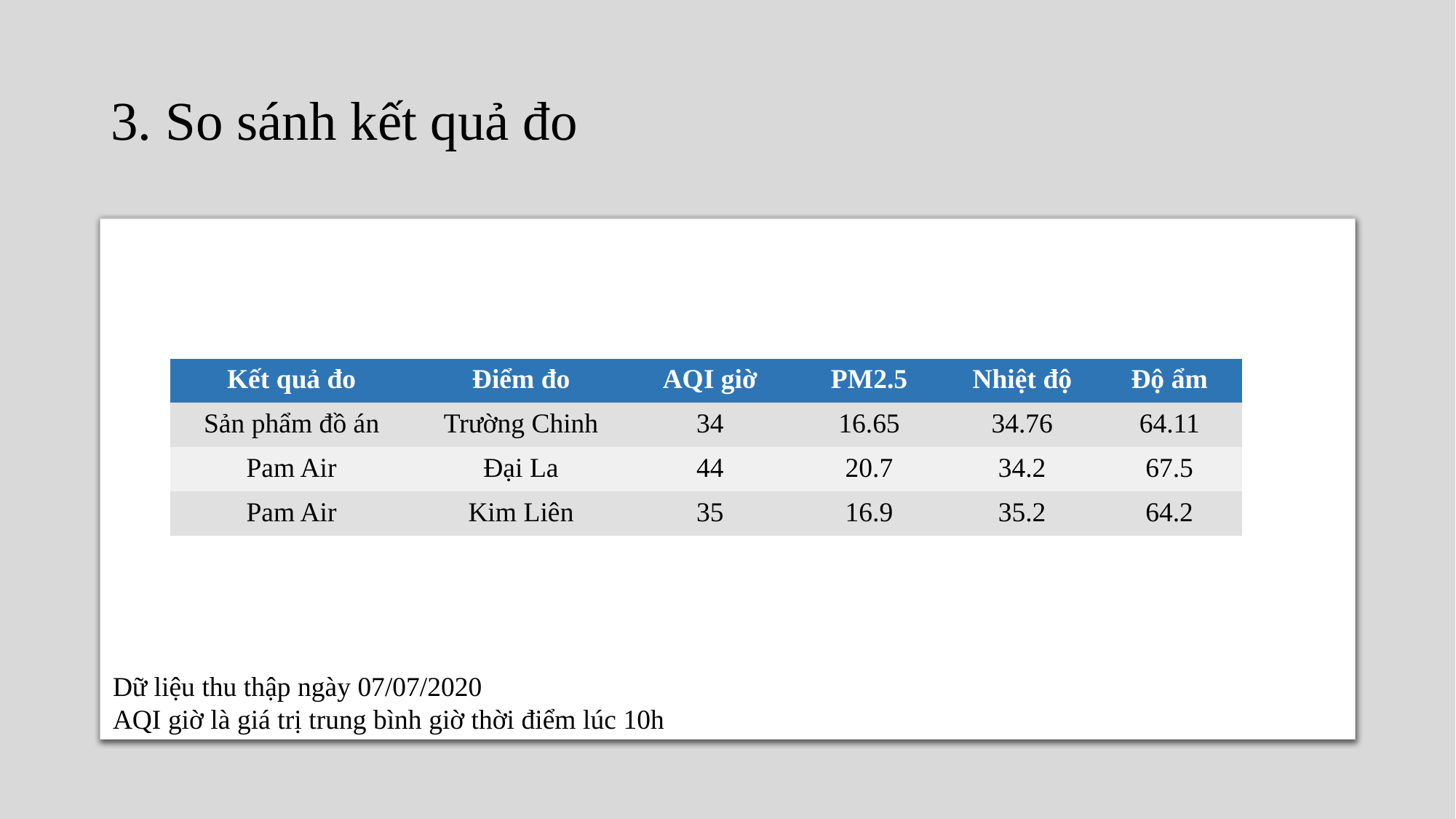

# 3. So sánh kết quả đo

| Kết quả đo | Điểm đo | AQI giờ | PM2.5 | Nhiệt độ | Độ ẩm |
| --- | --- | --- | --- | --- | --- |
| Sản phẩm đồ án | Trường Chinh | 34 | 16.65 | 34.76 | 64.11 |
| Pam Air | Đại La | 44 | 20.7 | 34.2 | 67.5 |
| Pam Air | Kim Liên | 35 | 16.9 | 35.2 | 64.2 |
Dữ liệu thu thập ngày 07/07/2020
AQI giờ là giá trị trung bình giờ thời điểm lúc 10h